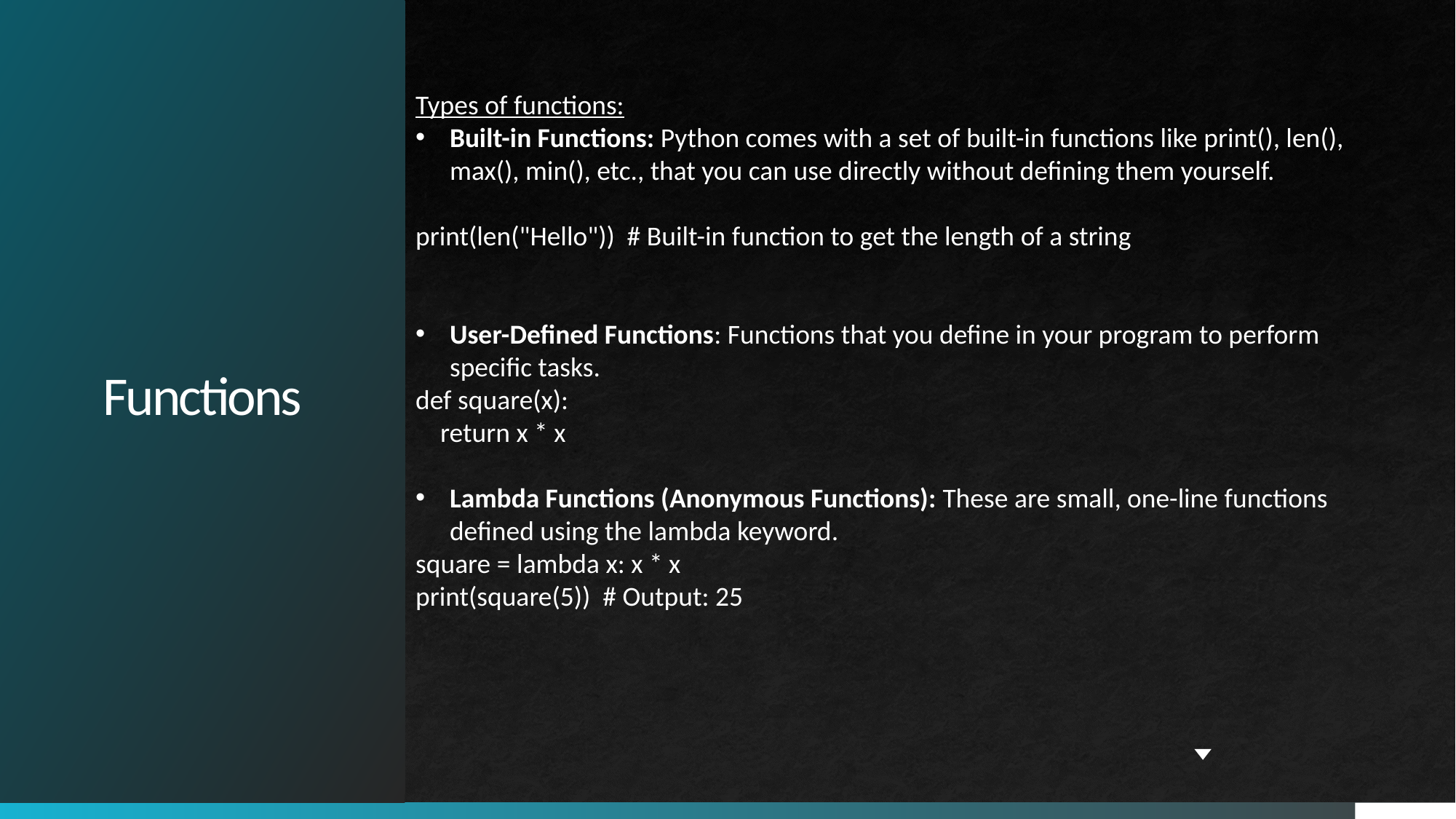

# Functions

Types of functions:
Built-in Functions: Python comes with a set of built-in functions like print(), len(), max(), min(), etc., that you can use directly without defining them yourself.

print(len("Hello"))  # Built-in function to get the length of a string

User-Defined Functions: Functions that you define in your program to perform specific tasks.
def square(x):
    return x * x

Lambda Functions (Anonymous Functions): These are small, one-line functions defined using the lambda keyword.
square = lambda x: x * x
print(square(5))  # Output: 25